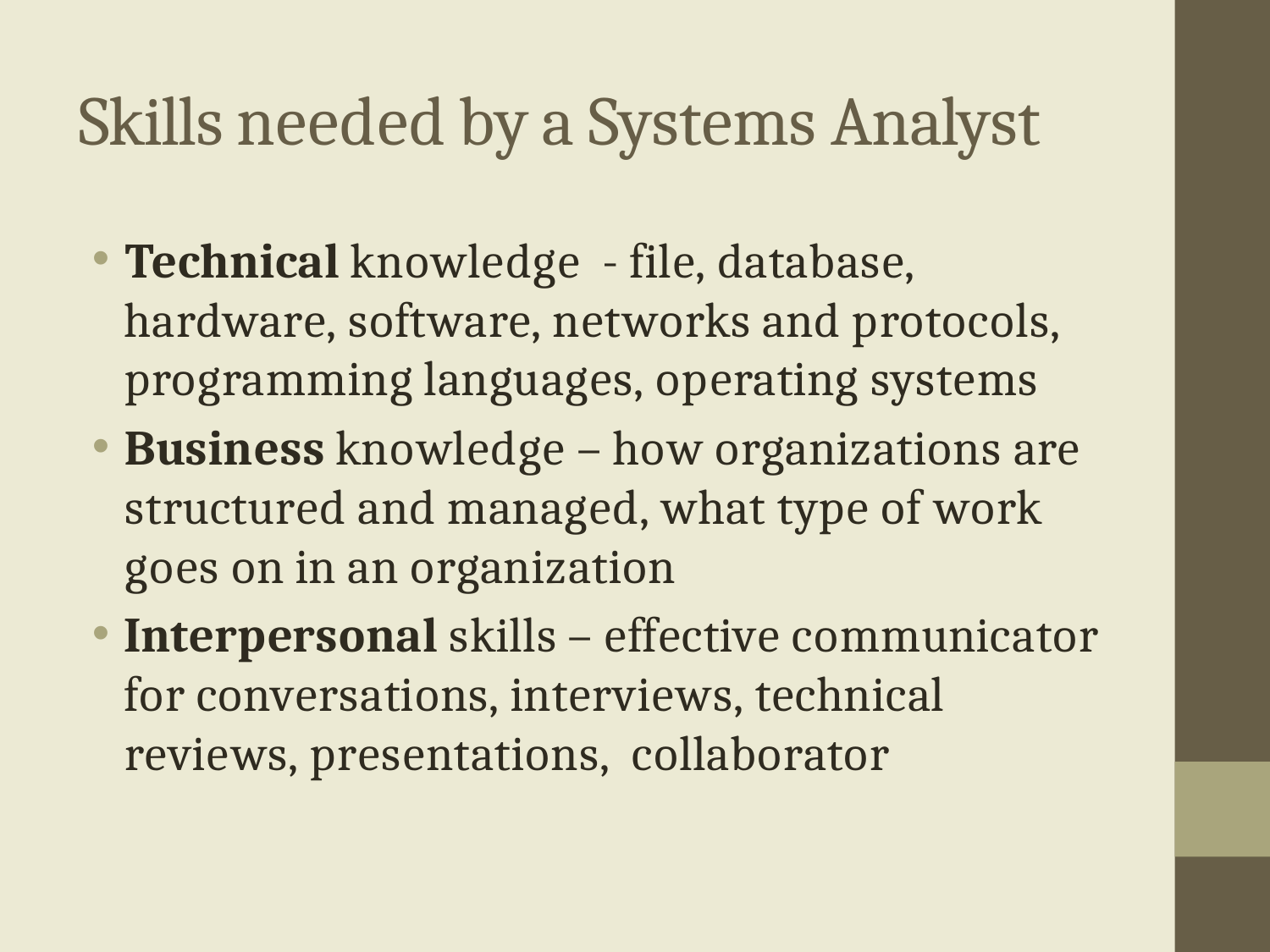

# Skills needed by a Systems Analyst
Technical knowledge  - file, database, hardware, software, networks and protocols, programming languages, operating systems
Business knowledge – how organizations are structured and managed, what type of work goes on in an organization
Interpersonal skills – effective communicator for conversations, interviews, technical reviews, presentations,  collaborator